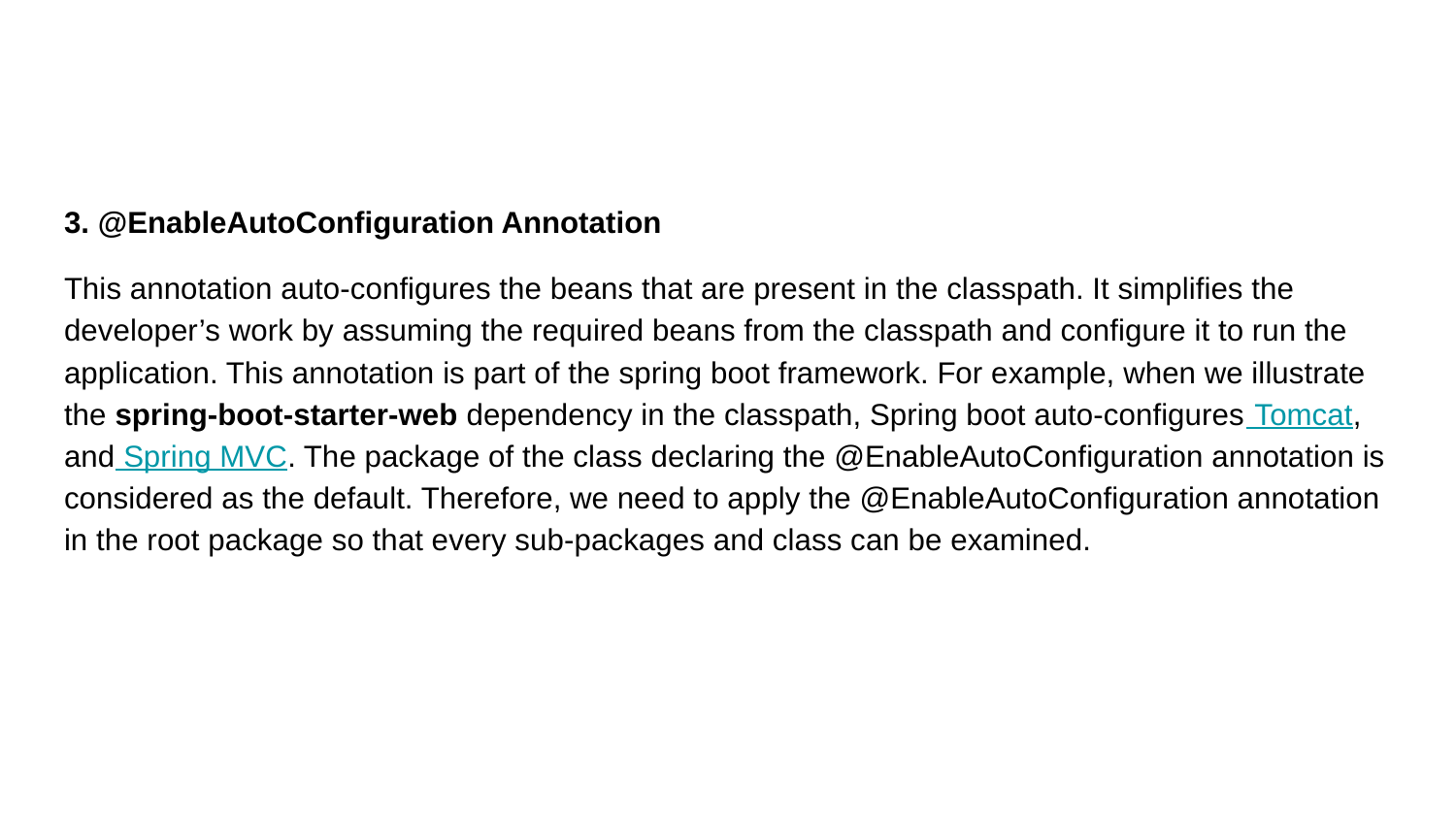

#
3. @EnableAutoConfiguration Annotation
This annotation auto-configures the beans that are present in the classpath. It simplifies the developer’s work by assuming the required beans from the classpath and configure it to run the application. This annotation is part of the spring boot framework. For example, when we illustrate the spring-boot-starter-web dependency in the classpath, Spring boot auto-configures Tomcat, and Spring MVC. The package of the class declaring the @EnableAutoConfiguration annotation is considered as the default. Therefore, we need to apply the @EnableAutoConfiguration annotation in the root package so that every sub-packages and class can be examined.